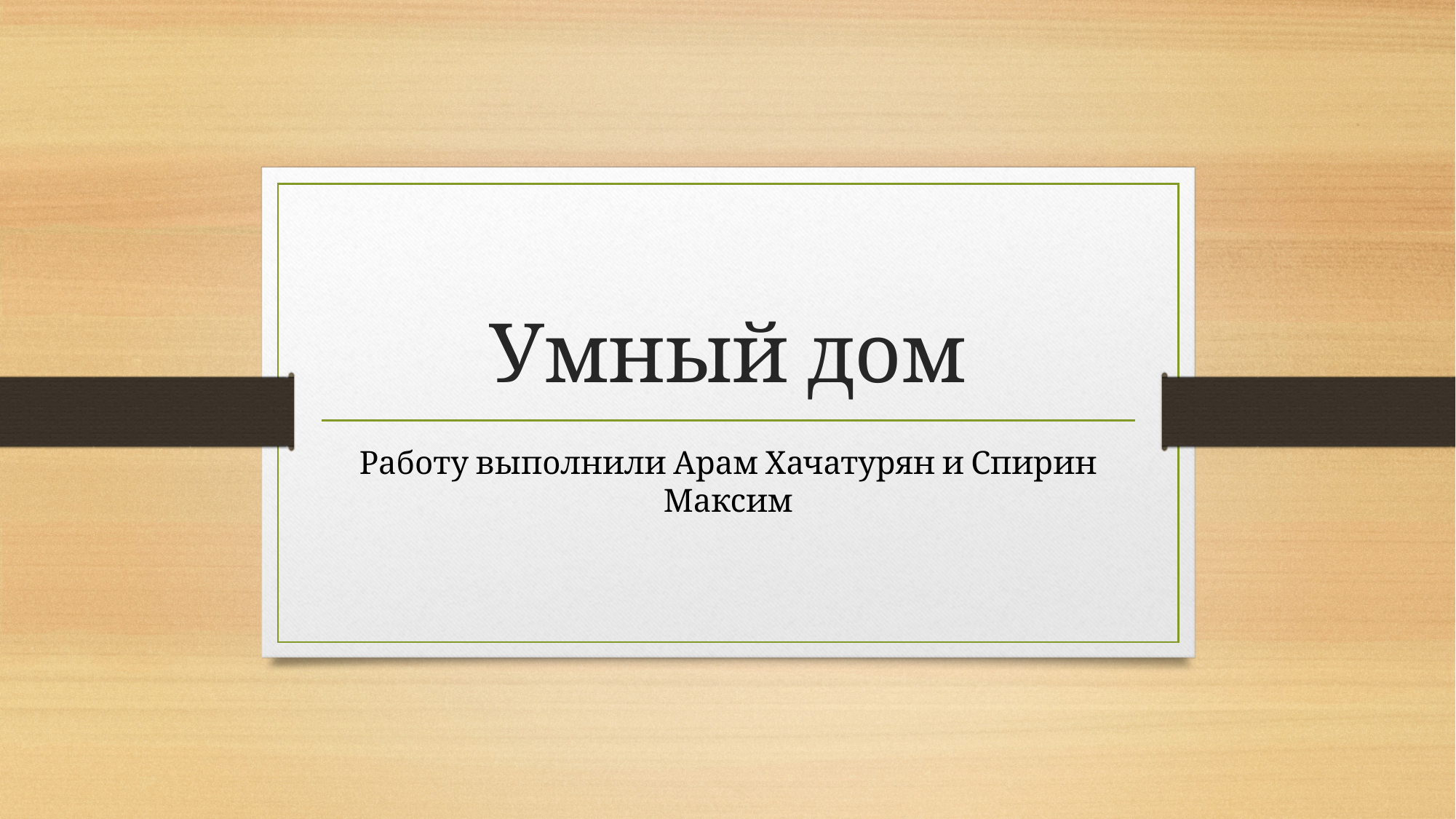

# Умный дом
Работу выполнили Арам Хачатурян и Спирин Максим